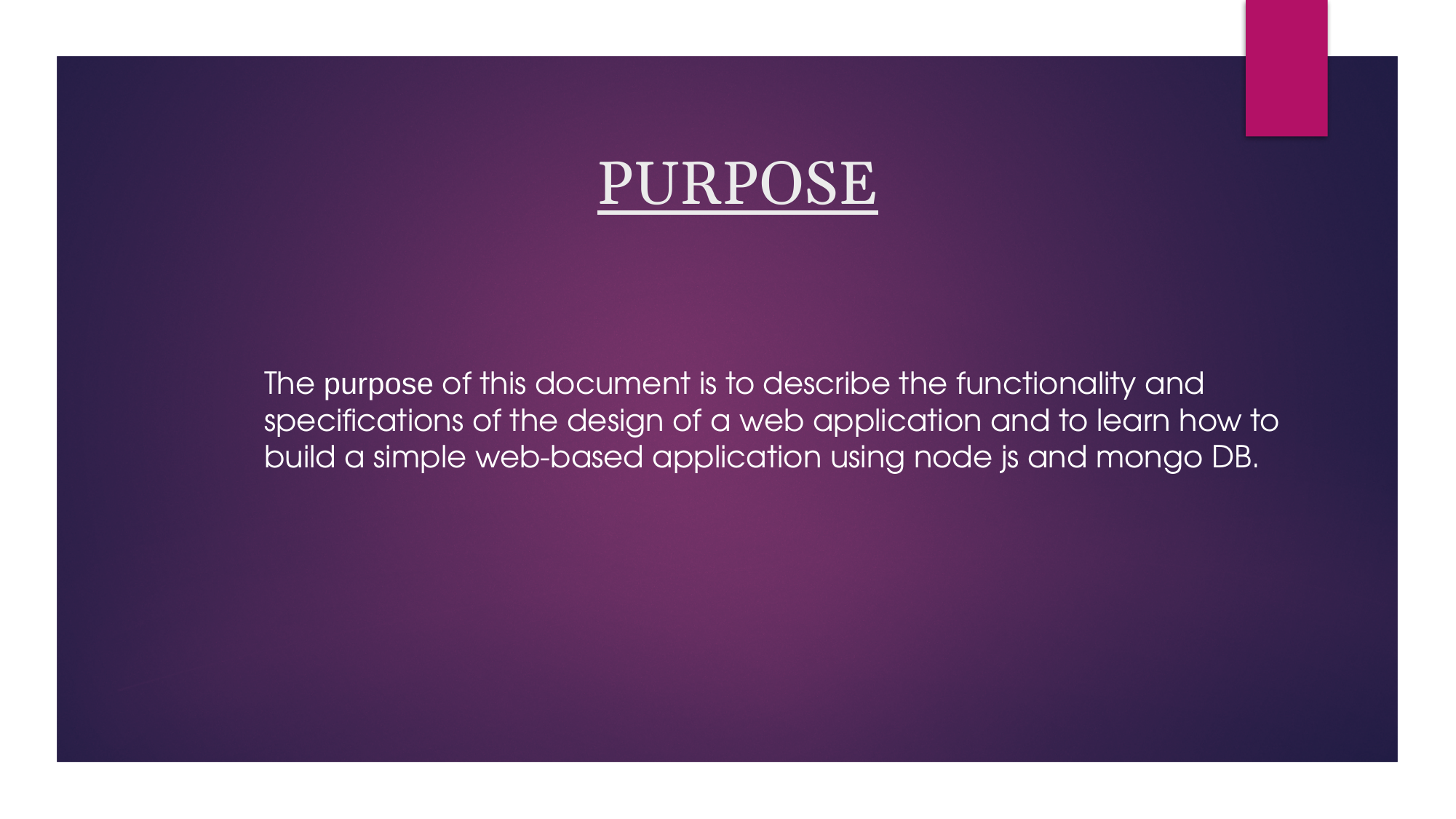

# PURPOSE
The purpose of this document is to describe the functionality and specifications of the design of a web application and to learn how to build a simple web-based application using node js and mongo DB.